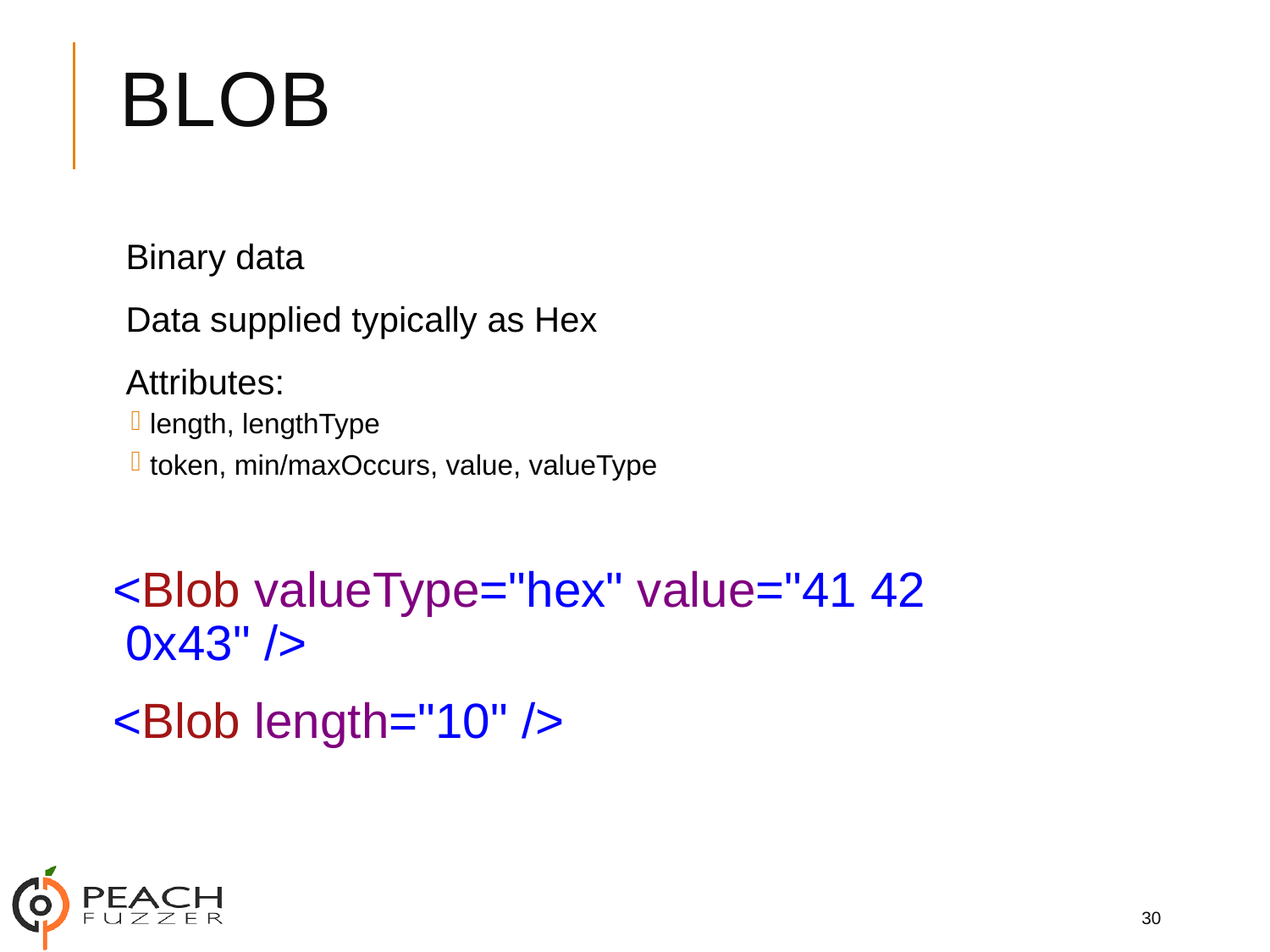

# Blob
Binary data
Data supplied typically as Hex
Attributes:
length, lengthType
token, min/maxOccurs, value, valueType

<Blob valueType="hex" value="41 42 0x43" />
<Blob length="10" />
30